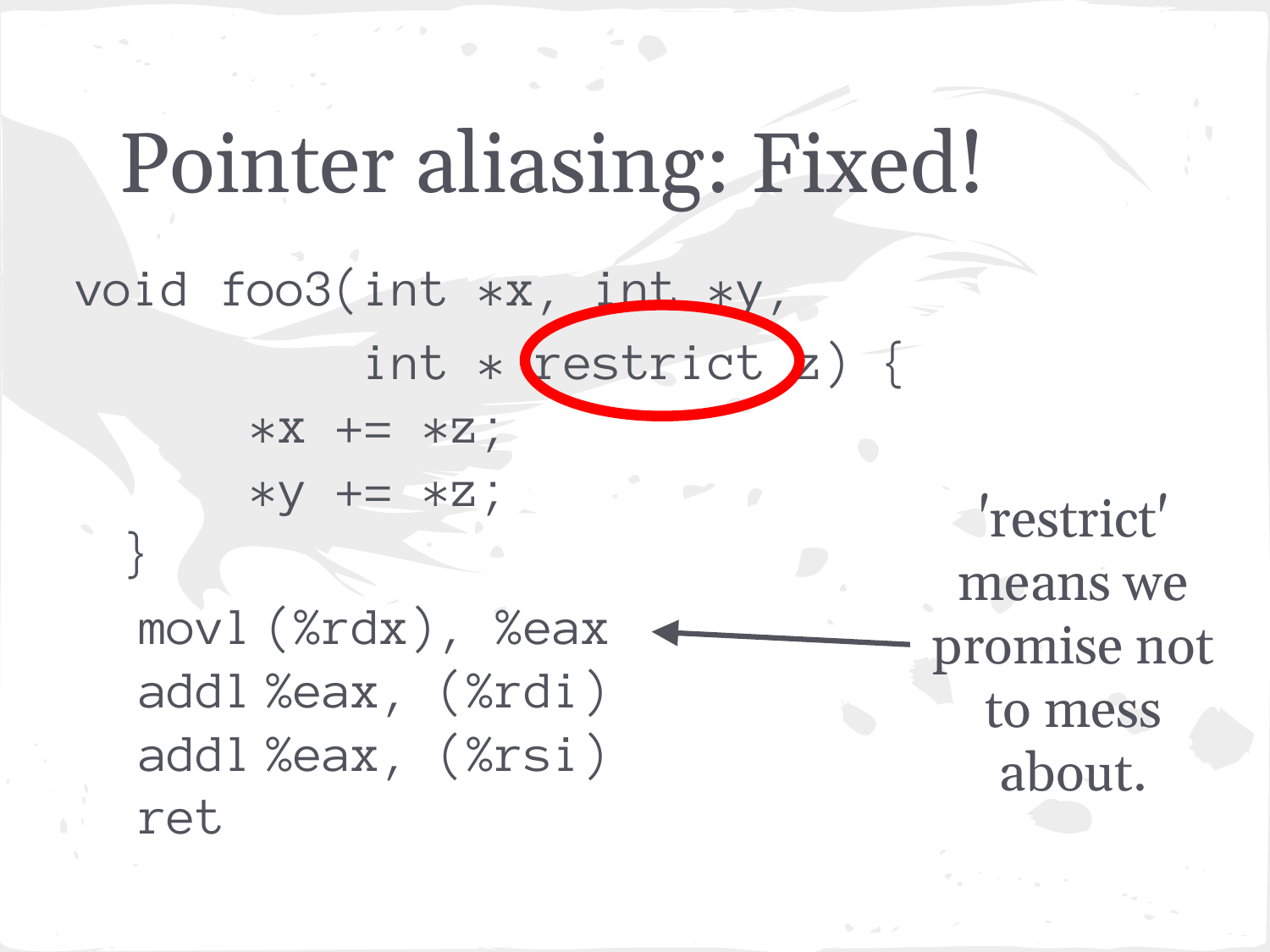

# Pointer aliasing: Fixed!
void foo3(int *x, int *y,
          int * restrict z) {
	*x += *z;
	*y += *z;
}
movl	(%rdx), %eax
addl	%eax, (%rdi)
addl	%eax, (%rsi)
ret

'restrict' means we promise not to mess about.